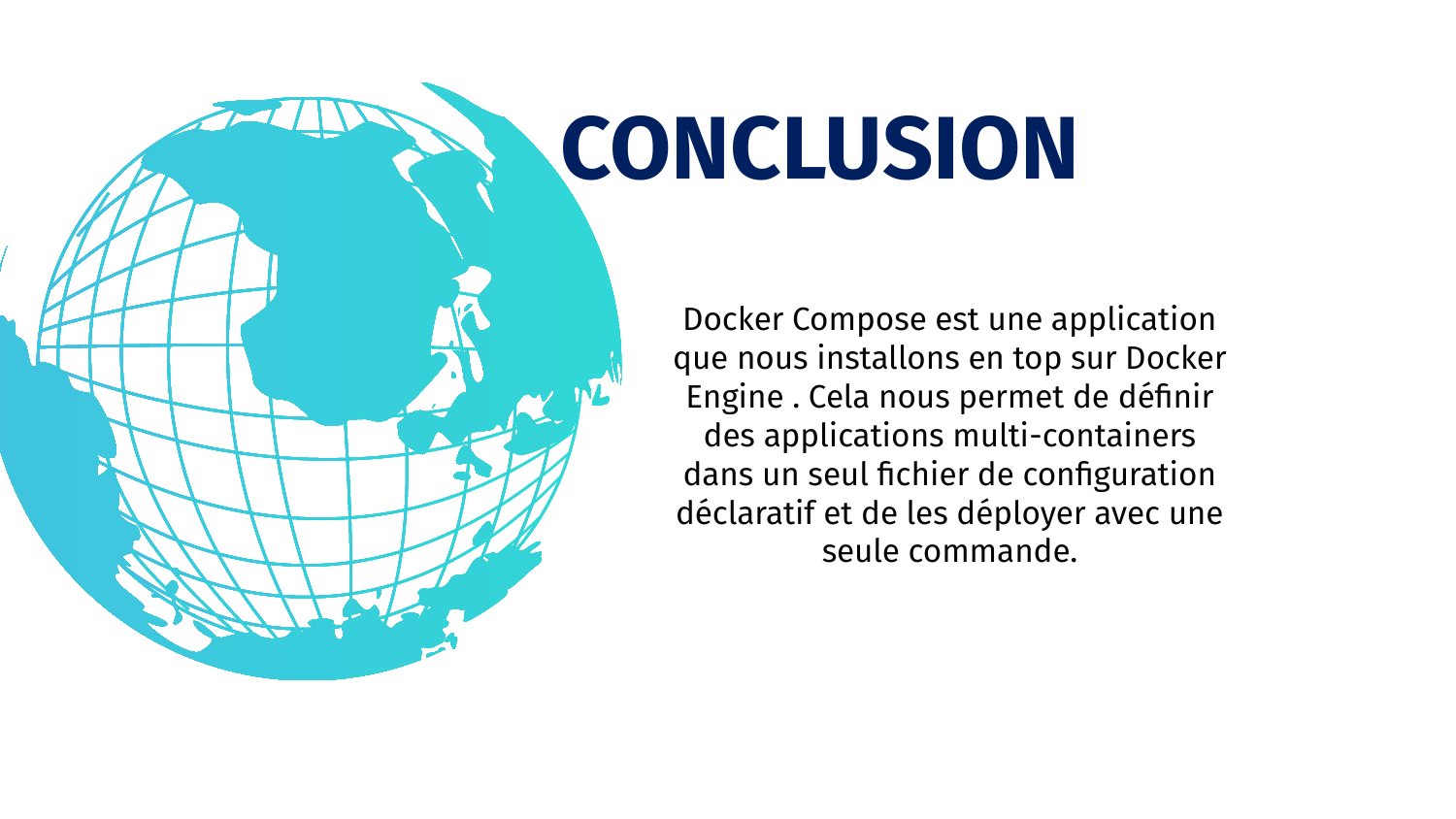

# CONCLUSION

Docker Compose est une application que nous installons en top sur Docker Engine . Cela nous permet de définir des applications multi-containers dans un seul fichier de configuration déclaratif et de les déployer avec une seule commande.